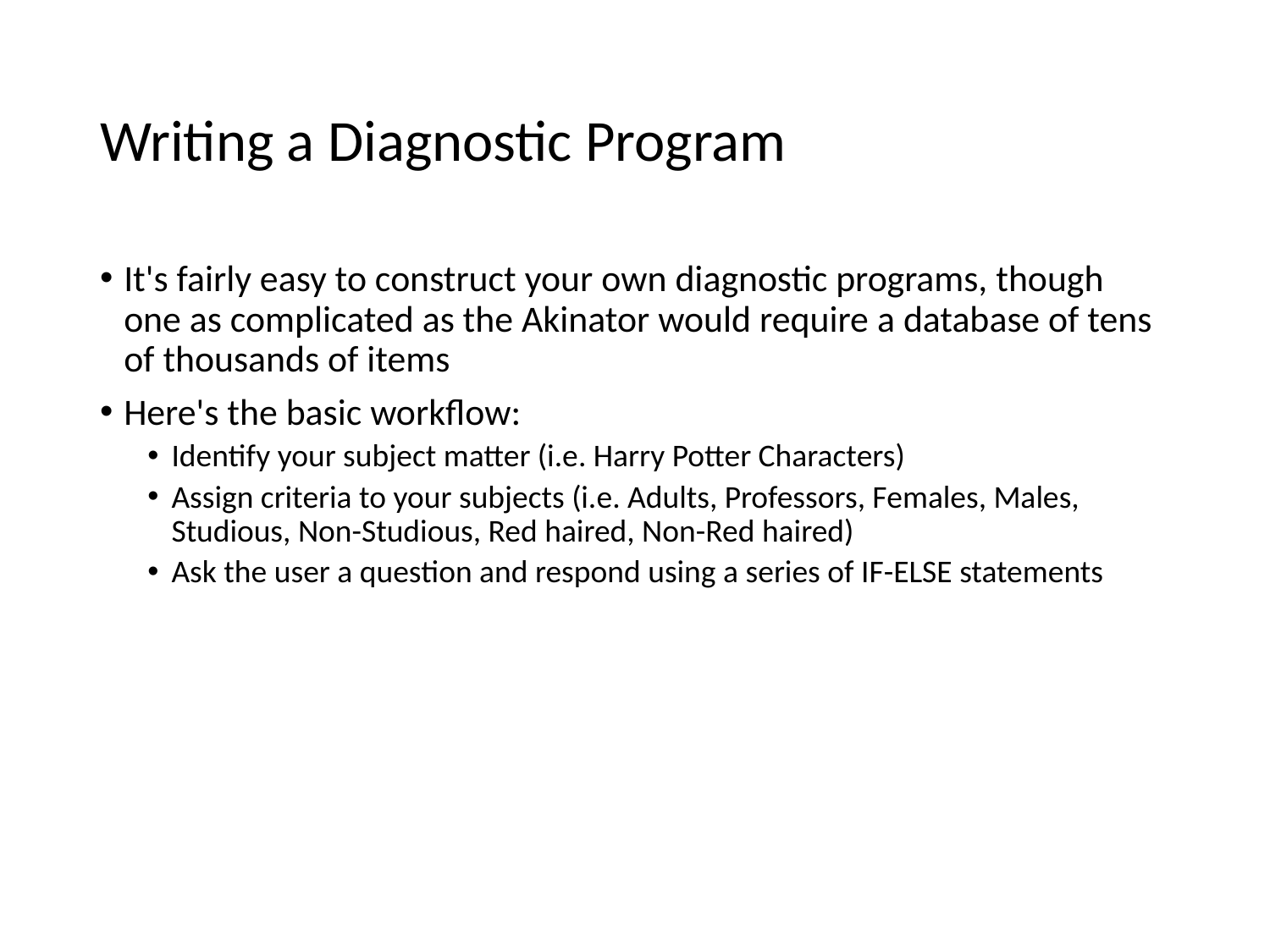

# Writing a Diagnostic Program
It's fairly easy to construct your own diagnostic programs, though one as complicated as the Akinator would require a database of tens of thousands of items
Here's the basic workflow:
Identify your subject matter (i.e. Harry Potter Characters)
Assign criteria to your subjects (i.e. Adults, Professors, Females, Males, Studious, Non-Studious, Red haired, Non-Red haired)
Ask the user a question and respond using a series of IF-ELSE statements